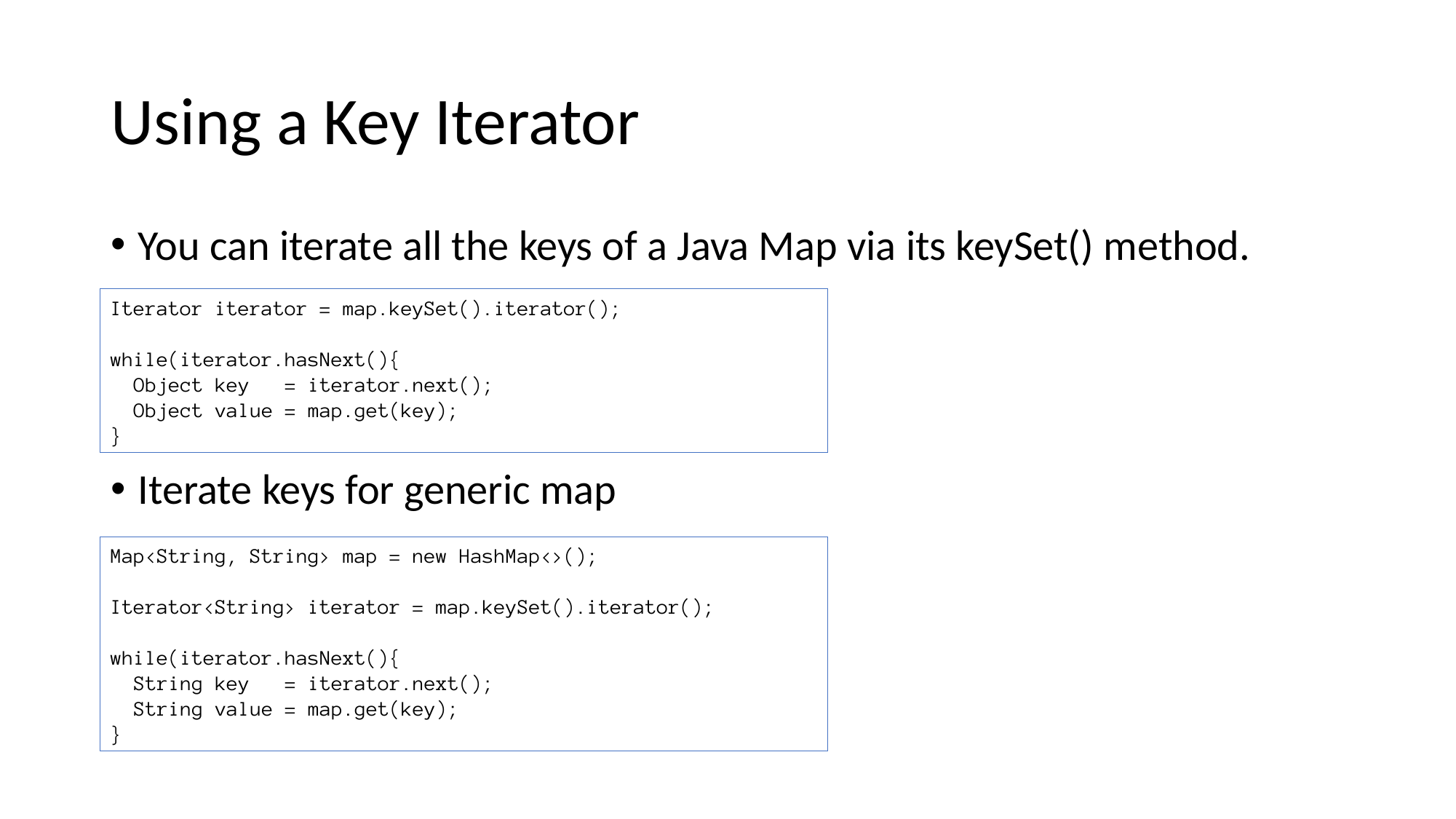

# Using a Key Iterator
You can iterate all the keys of a Java Map via its keySet() method.

Iterate keys for generic map
Iterator iterator = map.keySet().iterator();

while(iterator.hasNext(){
  Object key   = iterator.next();
  Object value = map.get(key);
}
Map<String, String> map = new HashMap<>();

Iterator<String> iterator = map.keySet().iterator();

while(iterator.hasNext(){
  String key   = iterator.next();
  String value = map.get(key);
}